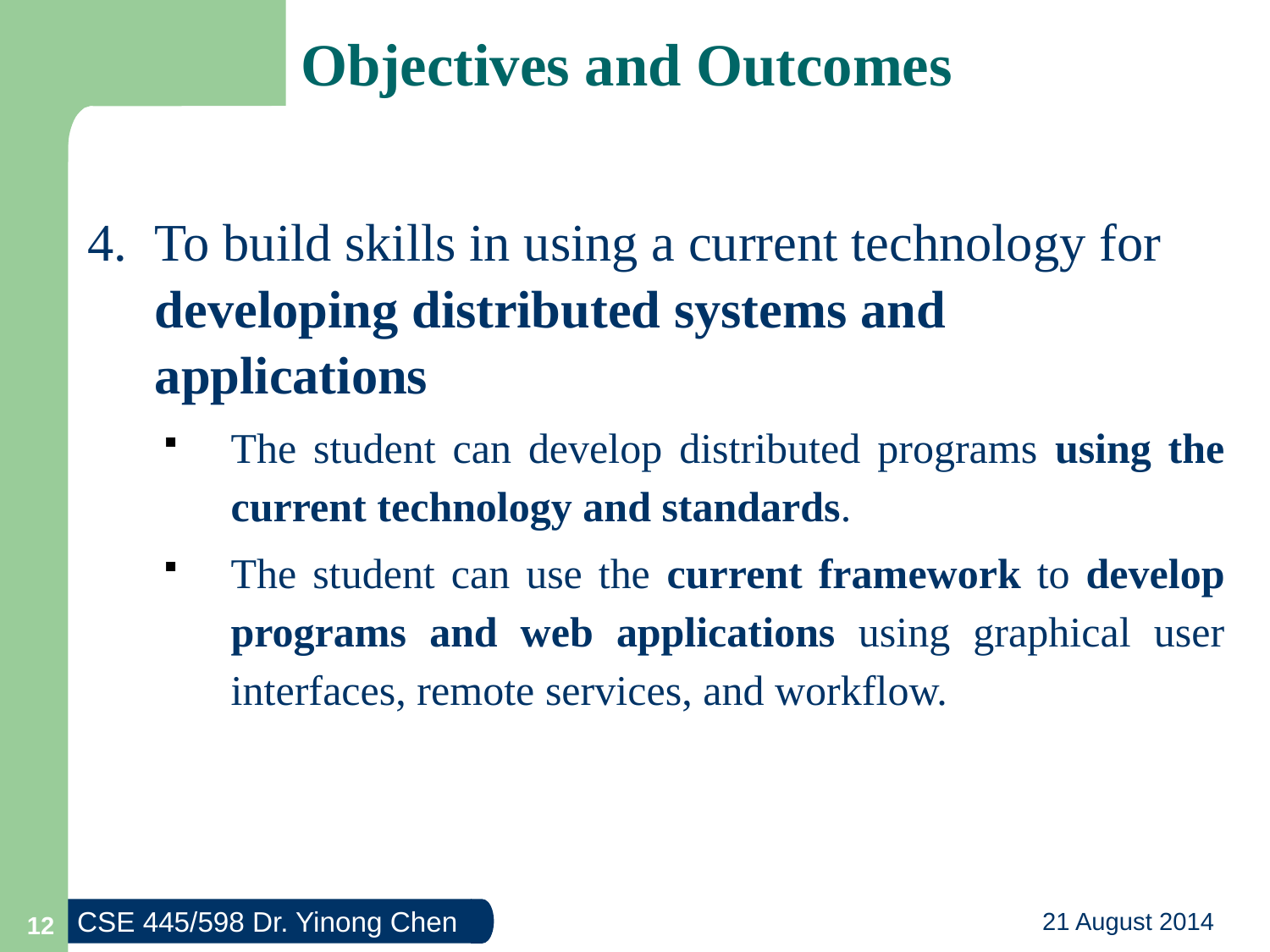

Objectives and Outcomes
4.	To build skills in using a current technology for developing distributed systems and applications
The student can develop distributed programs using the current technology and standards.
The student can use the current framework to develop programs and web applications using graphical user interfaces, remote services, and workflow.

12
21 August 2014